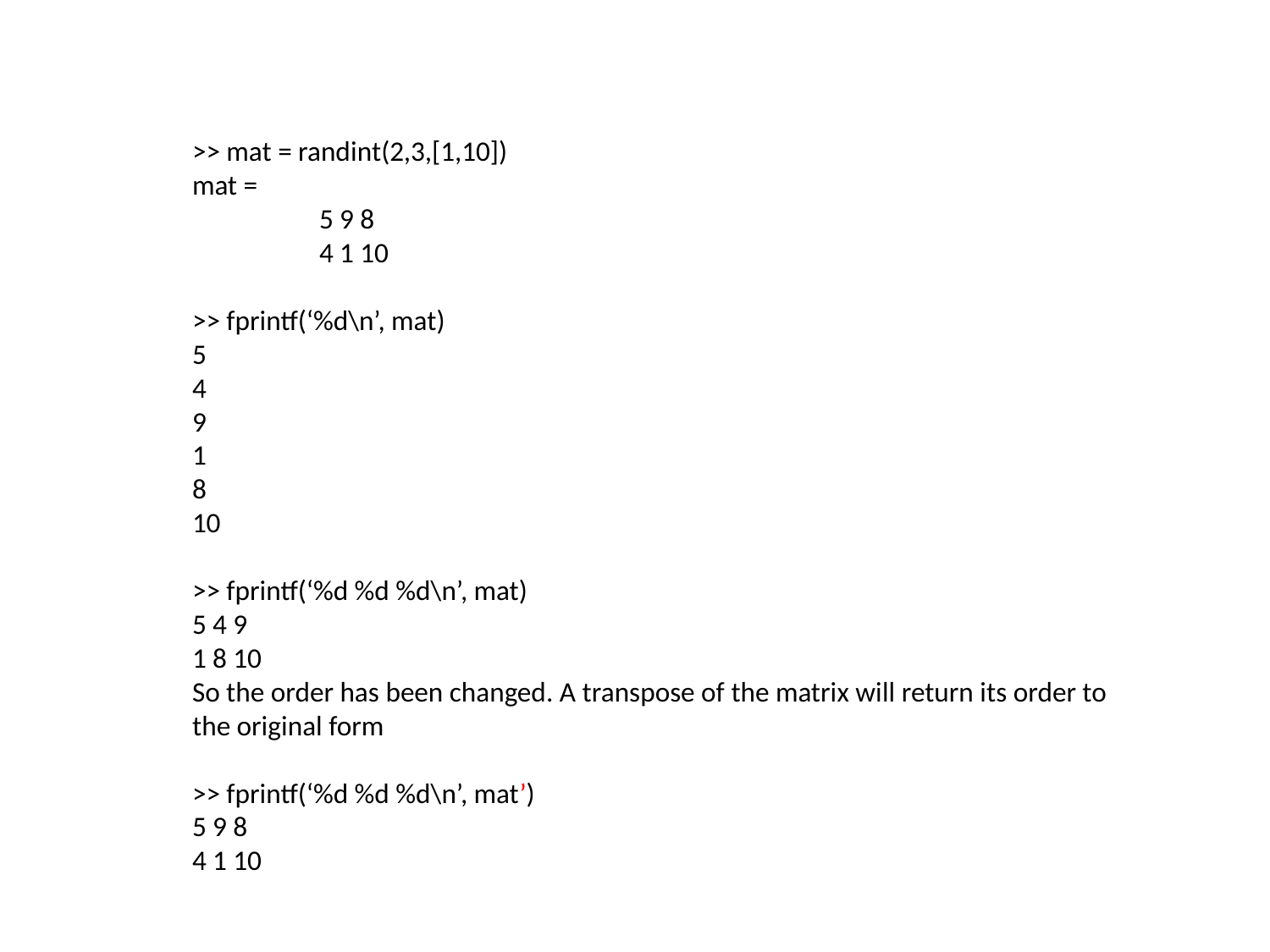

>> mat = randint(2,3,[1,10])
mat =
	5 9 8
	4 1 10

>> fprintf(‘%d\n’, mat)
5
4
9
1
8
10

>> fprintf(‘%d %d %d\n’, mat)
5 4 9
1 8 10
So the order has been changed. A transpose of the matrix will return its order to the original form

>> fprintf(‘%d %d %d\n’, mat’)
5 9 8
4 1 10